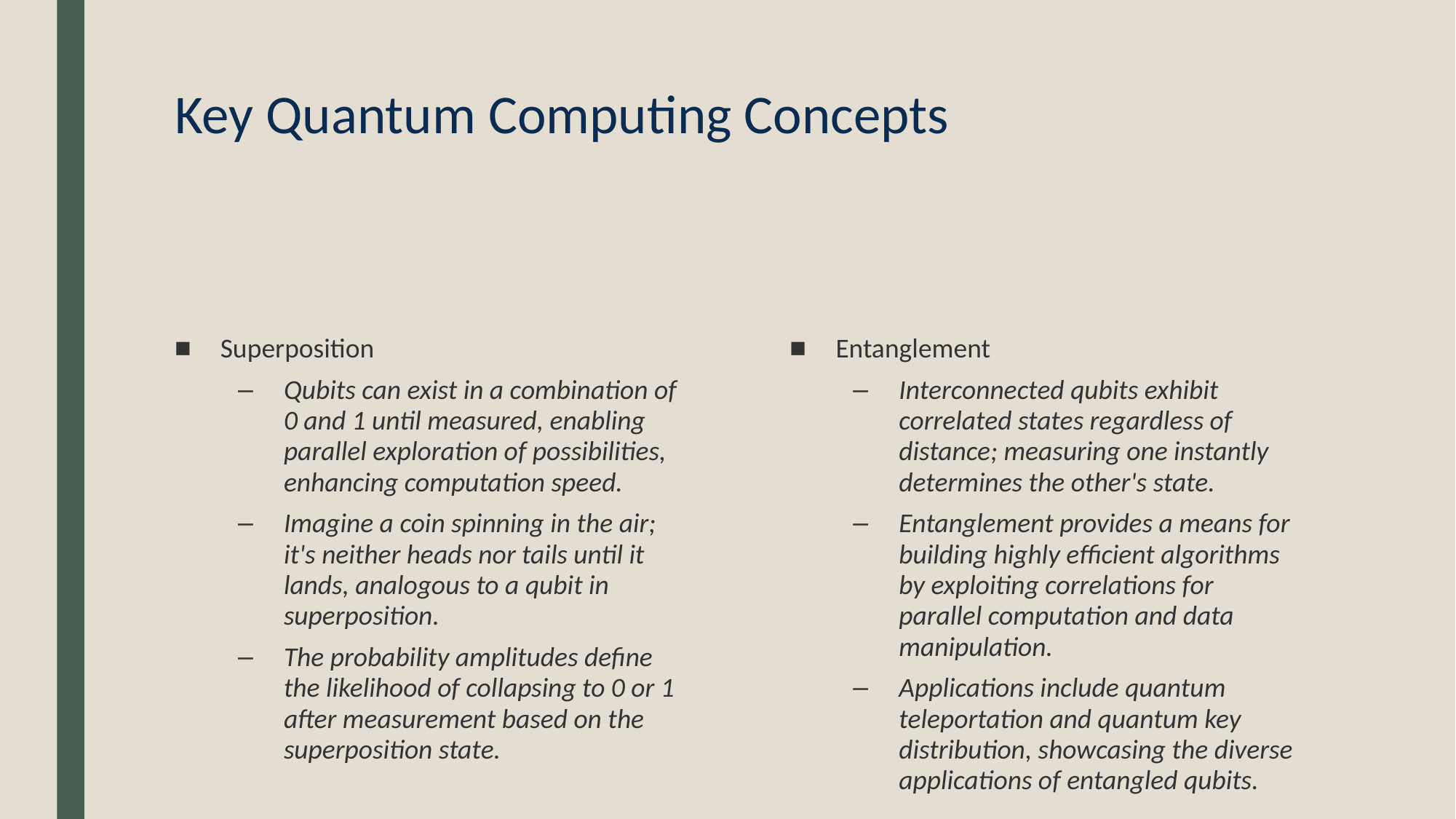

# Key Quantum Computing Concepts

Superposition
Qubits can exist in a combination of 0 and 1 until measured, enabling parallel exploration of possibilities, enhancing computation speed.
Imagine a coin spinning in the air; it's neither heads nor tails until it lands, analogous to a qubit in superposition.
The probability amplitudes define the likelihood of collapsing to 0 or 1 after measurement based on the superposition state.

Entanglement
Interconnected qubits exhibit correlated states regardless of distance; measuring one instantly determines the other's state.
Entanglement provides a means for building highly efficient algorithms by exploiting correlations for parallel computation and data manipulation.
Applications include quantum teleportation and quantum key distribution, showcasing the diverse applications of entangled qubits.